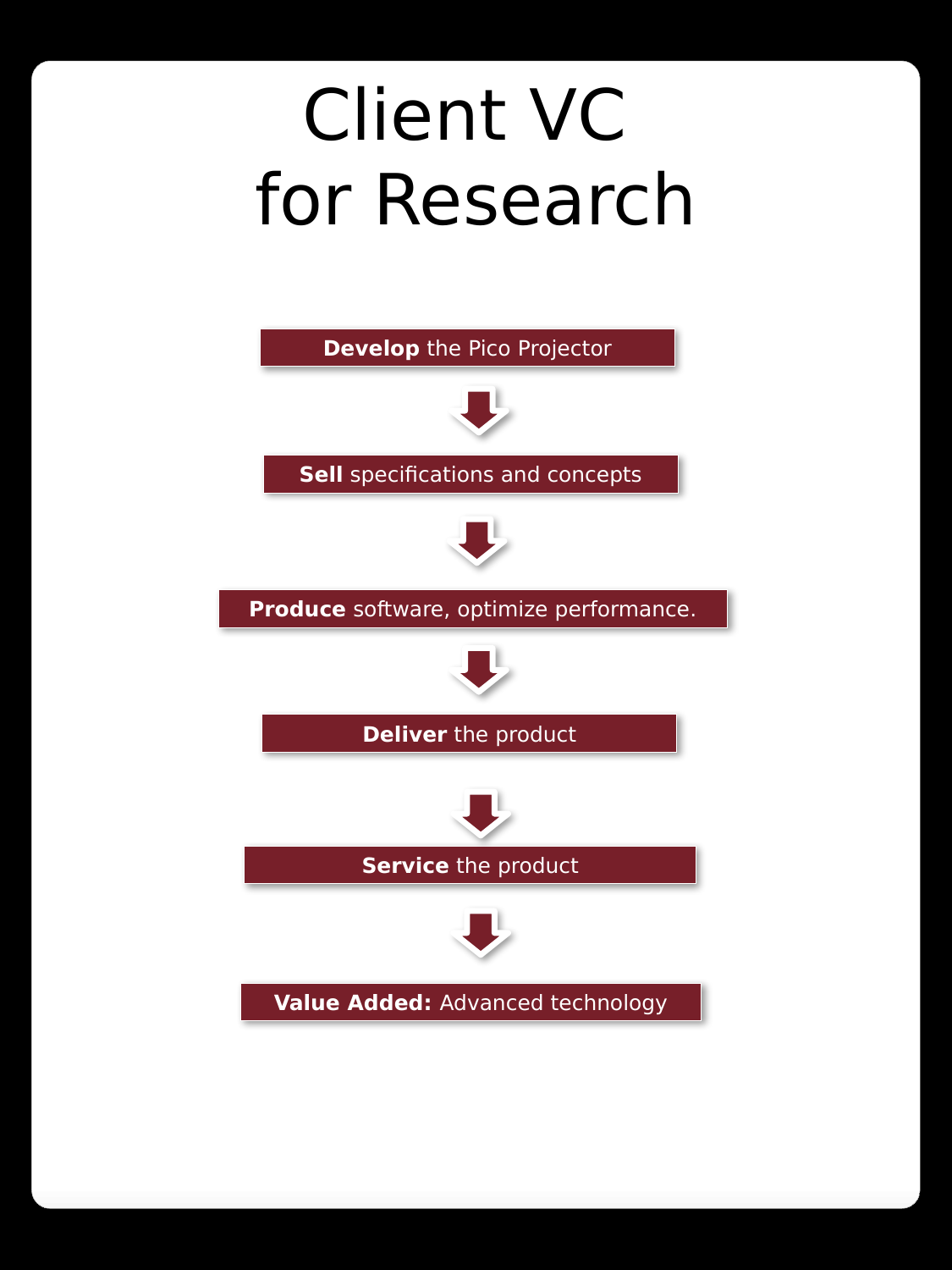

Client VC
for Research
Develop the Pico Projector

Sell specifications and concepts

Produce software, optimize performance.

Deliver the product

Service the product

Value Added: Advanced technology